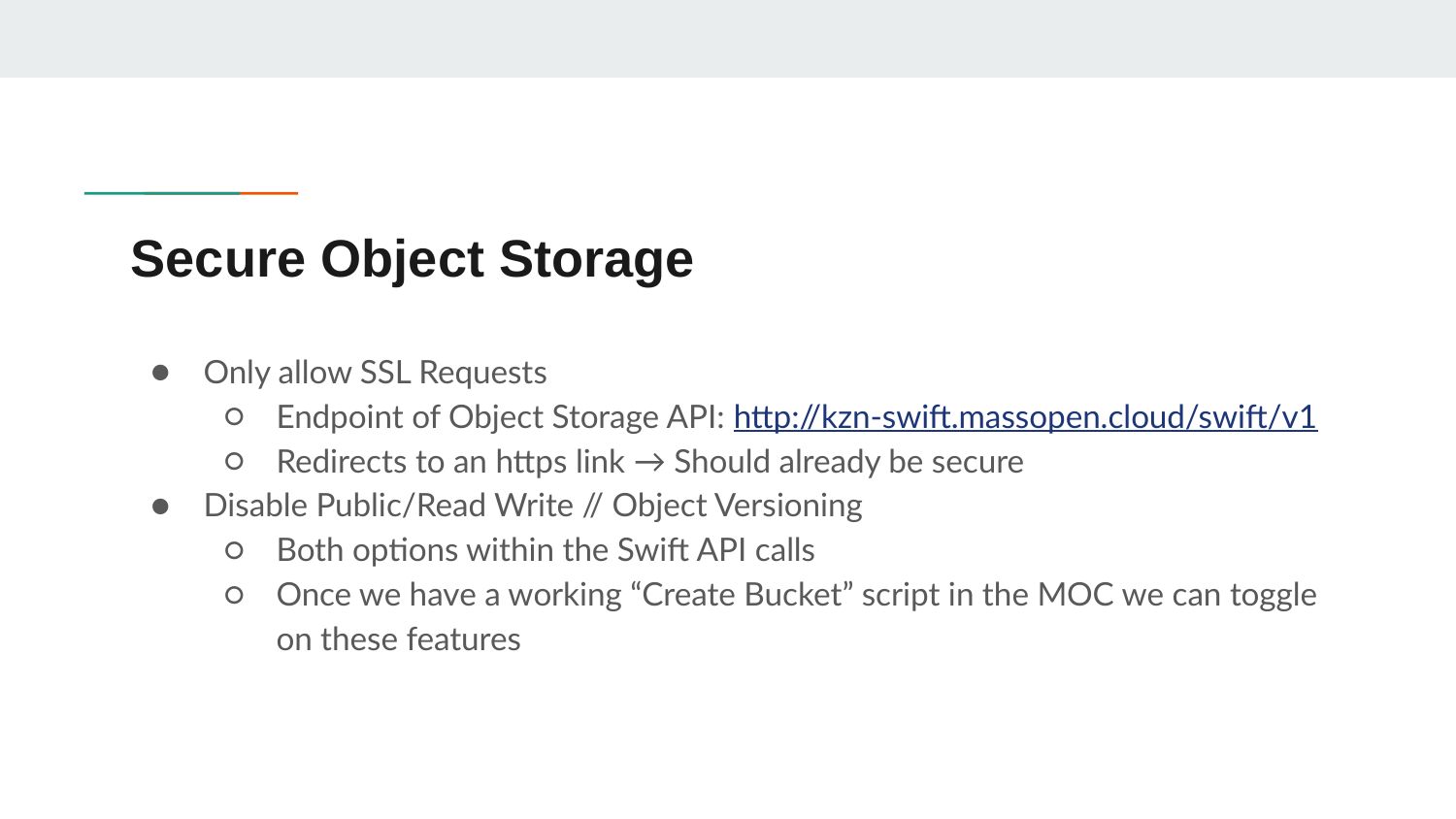

# Secure Object Storage
Only allow SSL Requests
Endpoint of Object Storage API: http://kzn-swift.massopen.cloud/swift/v1
Redirects to an https link → Should already be secure
Disable Public/Read Write // Object Versioning
Both options within the Swift API calls
Once we have a working “Create Bucket” script in the MOC we can toggle on these features